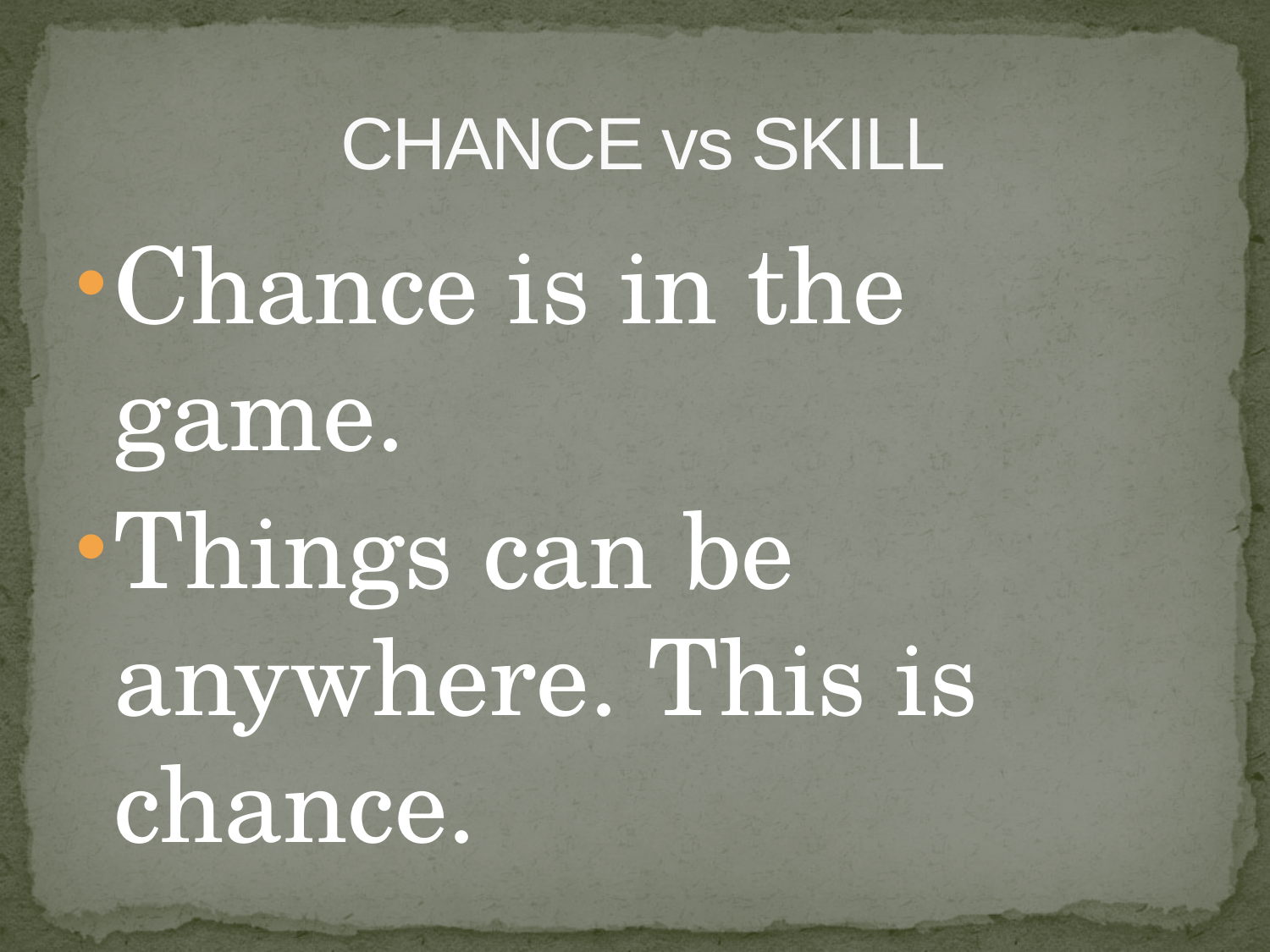

# CHANCE vs SKILL
Chance is in the game.
Things can be anywhere. This is chance.